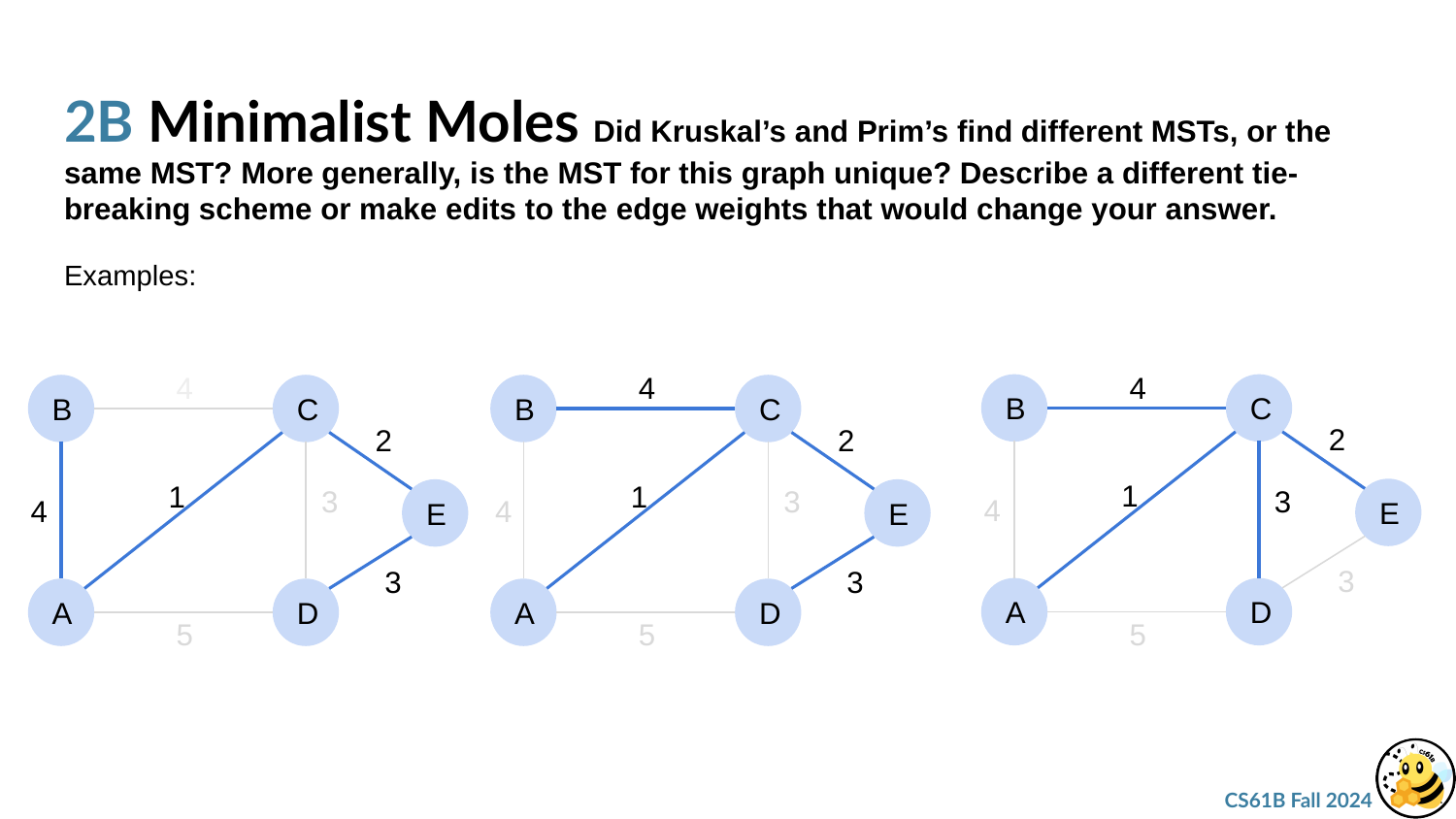

# 2B Minimalist Moles Did Kruskal’s and Prim’s find different MSTs, or the same MST? More generally, is the MST for this graph unique? Describe a different tie-breaking scheme or make edits to the edge weights that would change your answer.
Examples:
4
4
4
B
C
B
C
B
C
2
2
2
1
1
1
3
3
3
4
4
4
E
E
E
3
3
3
A
D
A
D
A
D
5
5
5